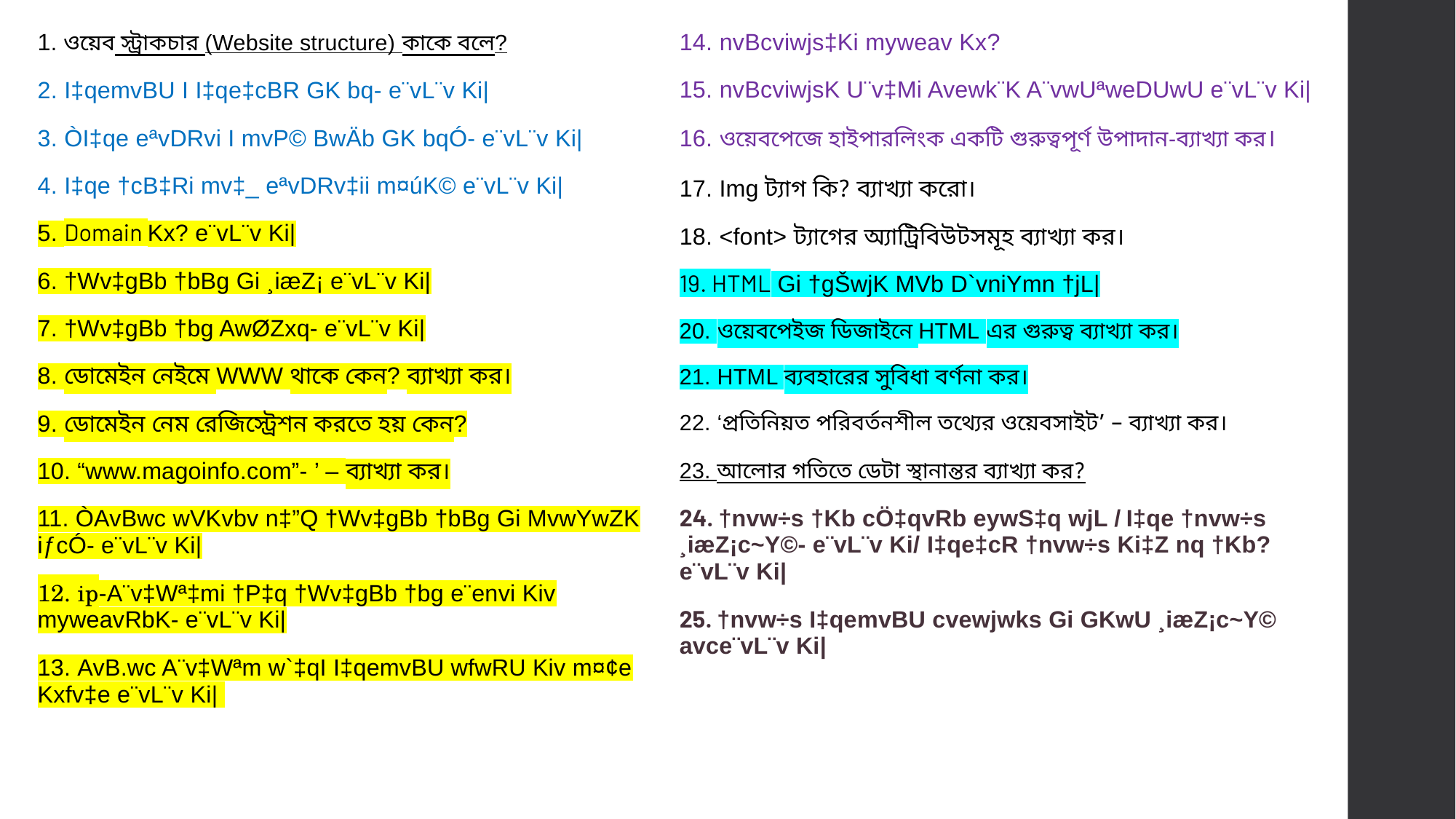

1. ওয়েব স্ট্রাকচার (Website structure) কাকে বলে?
2. I‡qemvBU I I‡qe‡cBR GK bq- e¨vL¨v Ki|
3. ÒI‡qe eªvDRvi I mvP© BwÄb GK bqÓ- e¨vL¨v Ki|
4. I‡qe †cB‡Ri mv‡_ eªvDRv‡ii m¤úK© e¨vL¨v Ki|
5. Domain Kx? e¨vL¨v Ki|
6. †Wv‡gBb †bBg Gi ¸iæZ¡ e¨vL¨v Ki|
7. †Wv‡gBb †bg AwØZxq- e¨vL¨v Ki|
8. ডোমেইন নেইমে WWW থাকে কেন? ব্যাখ্যা কর।
9. ডোমেইন নেম রেজিস্ট্রেশন করতে হয় কেন?
10. “www.magoinfo.com”- ’ – ব্যাখ্যা কর।
11. ÒAvBwc wVKvbv n‡”Q †Wv‡gBb †bBg Gi MvwYwZK iƒcÓ- e¨vL¨v Ki|
12. ip-A¨v‡Wª‡mi †P‡q †Wv‡gBb †bg e¨envi Kiv myweavRbK- e¨vL¨v Ki|
13. AvB.wc A¨v‡Wªm w`‡qI I‡qemvBU wfwRU Kiv m¤¢e Kxfv‡e e¨vL¨v Ki|

14. nvBcviwjs‡Ki myweav Kx?
15. nvBcviwjsK U¨v‡Mi Avewk¨K A¨vwUªweDUwU e¨vL¨v Ki|
16. ওয়েবপেজে হাইপারলিংক একটি গুরুত্বপূর্ণ উপাদান-ব্যাখ্যা কর।
17. Img ট্যাগ কি? ব্যাখ্যা করো।
18. <font> ট্যাগের অ্যাট্রিবিউটসমূহ ব্যাখ্যা কর।
19. HTML Gi †gŠwjK MVb D`vniYmn †jL|
20. ওয়েবপেইজ ডিজাইনে HTML এর গুরুত্ব ব্যাখ্যা কর।
21. HTML ব্যবহারের সুবিধা বর্ণনা কর।
22. ‘প্রতিনিয়ত পরিবর্তনশীল তথ্যের ওয়েবসাইট’ – ব্যাখ্যা কর।
23. আলোর গতিতে ডেটা স্থানান্তর ব্যাখ্যা কর?
24. †nvw÷s †Kb cÖ‡qvRb eywS‡q wjL / I‡qe †nvw÷s ¸iæZ¡c~Y©- e¨vL¨v Ki/ I‡qe‡cR †nvw÷s Ki‡Z nq †Kb? e¨vL¨v Ki|
25. †nvw÷s I‡qemvBU cvewjwks Gi GKwU ¸iæZ¡c~Y© avce¨vL¨v Ki|